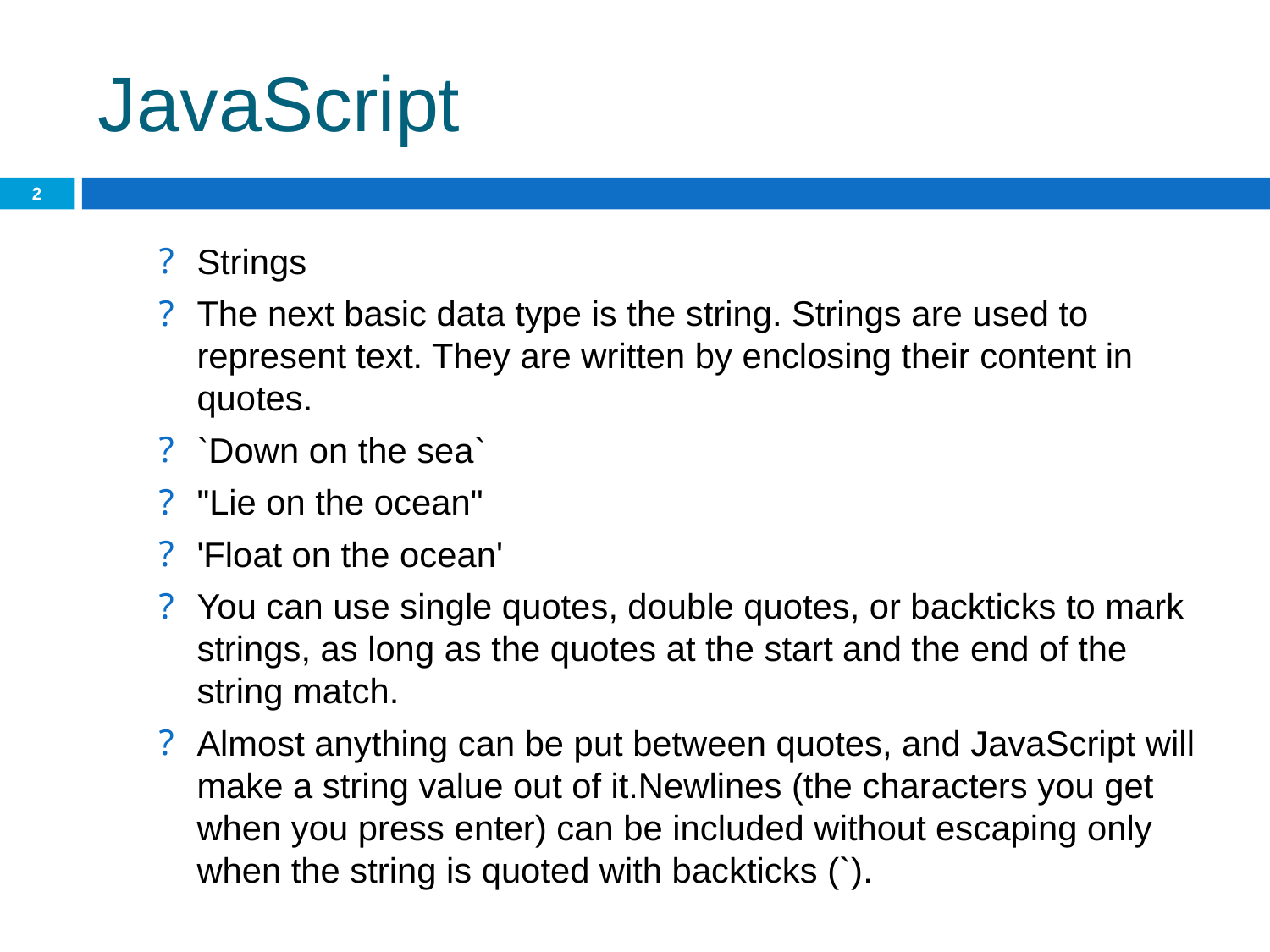

# JavaScript
2
Strings
The next basic data type is the string. Strings are used to represent text. They are written by enclosing their content in quotes.
`Down on the sea`
"Lie on the ocean"
'Float on the ocean'
You can use single quotes, double quotes, or backticks to mark strings, as long as the quotes at the start and the end of the string match.
Almost anything can be put between quotes, and JavaScript will make a string value out of it.Newlines (the characters you get when you press enter) can be included without escaping only when the string is quoted with backticks (`).